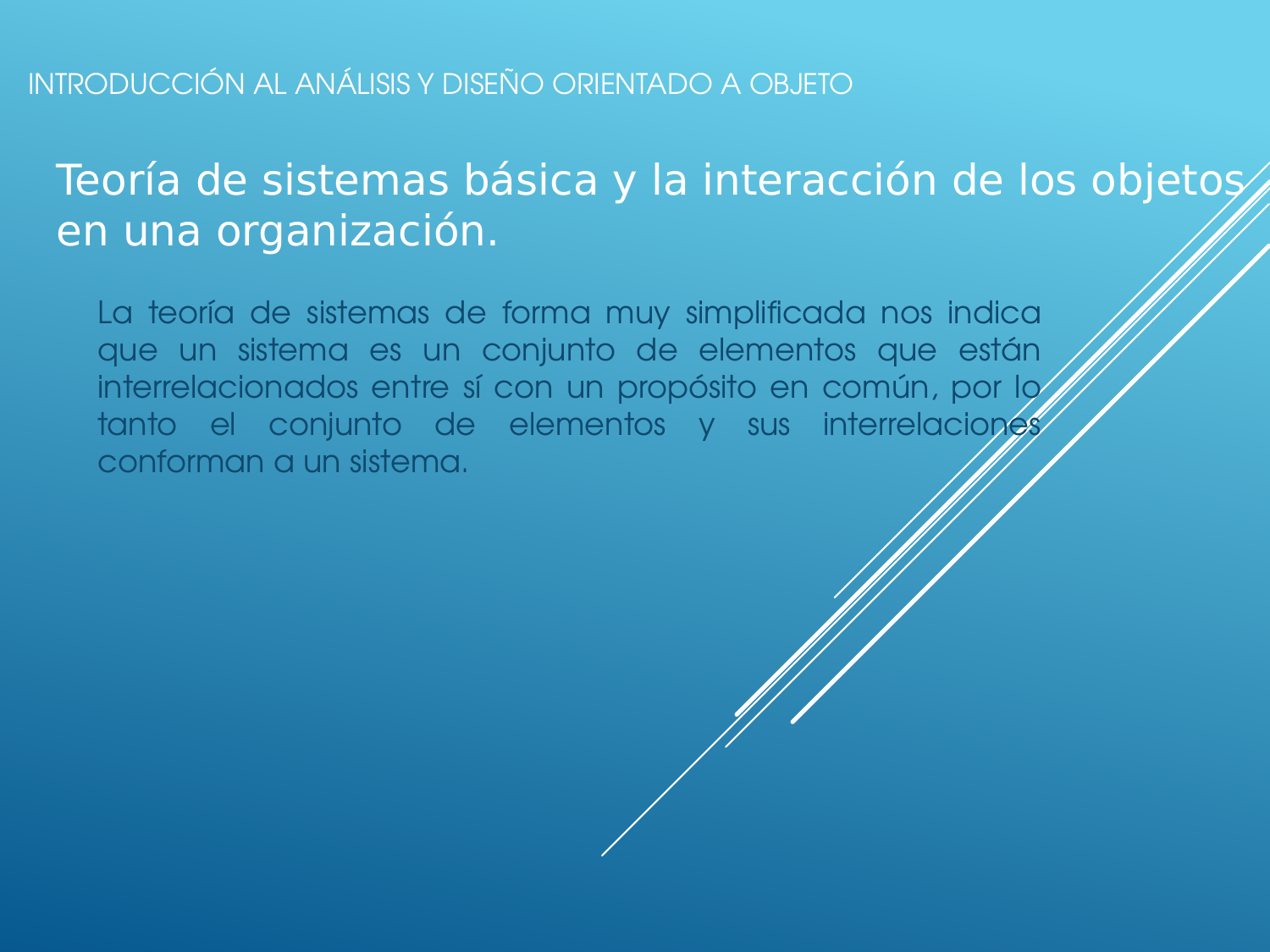

# Introducción al Análisis y Diseño Orientado a Objeto
Teoría de sistemas básica y la interacción de los objetos
en una organización.
La teoría de sistemas de forma muy simplificada nos indica que un sistema es un conjunto de elementos que están interrelacionados entre sí con un propósito en común, por lo tanto el conjunto de elementos y sus interrelaciones conforman a un sistema.